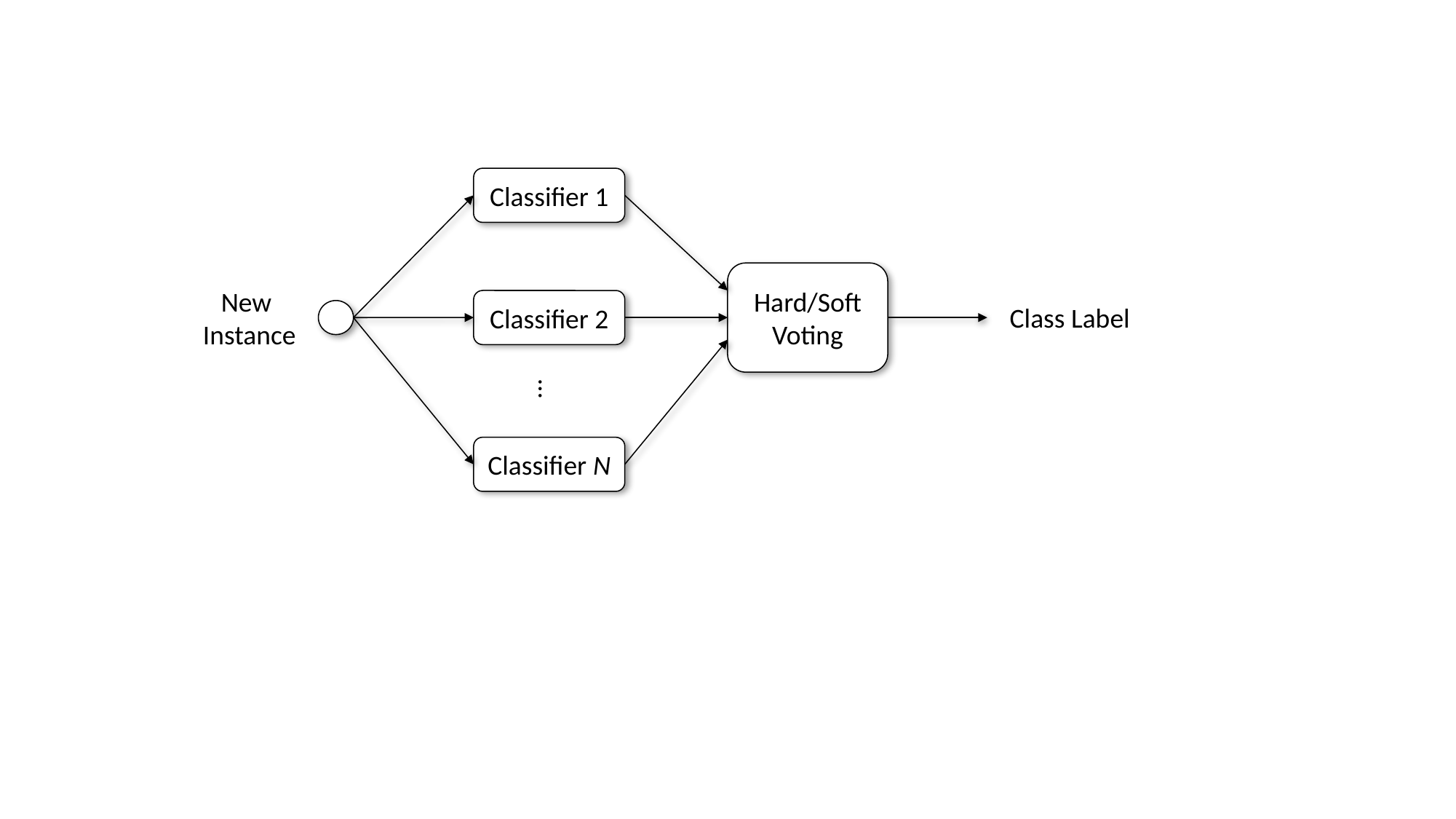

Classifier 1
Hard/Soft Voting
New
Instance
Classifier 2
Class Label

…
Classifier N